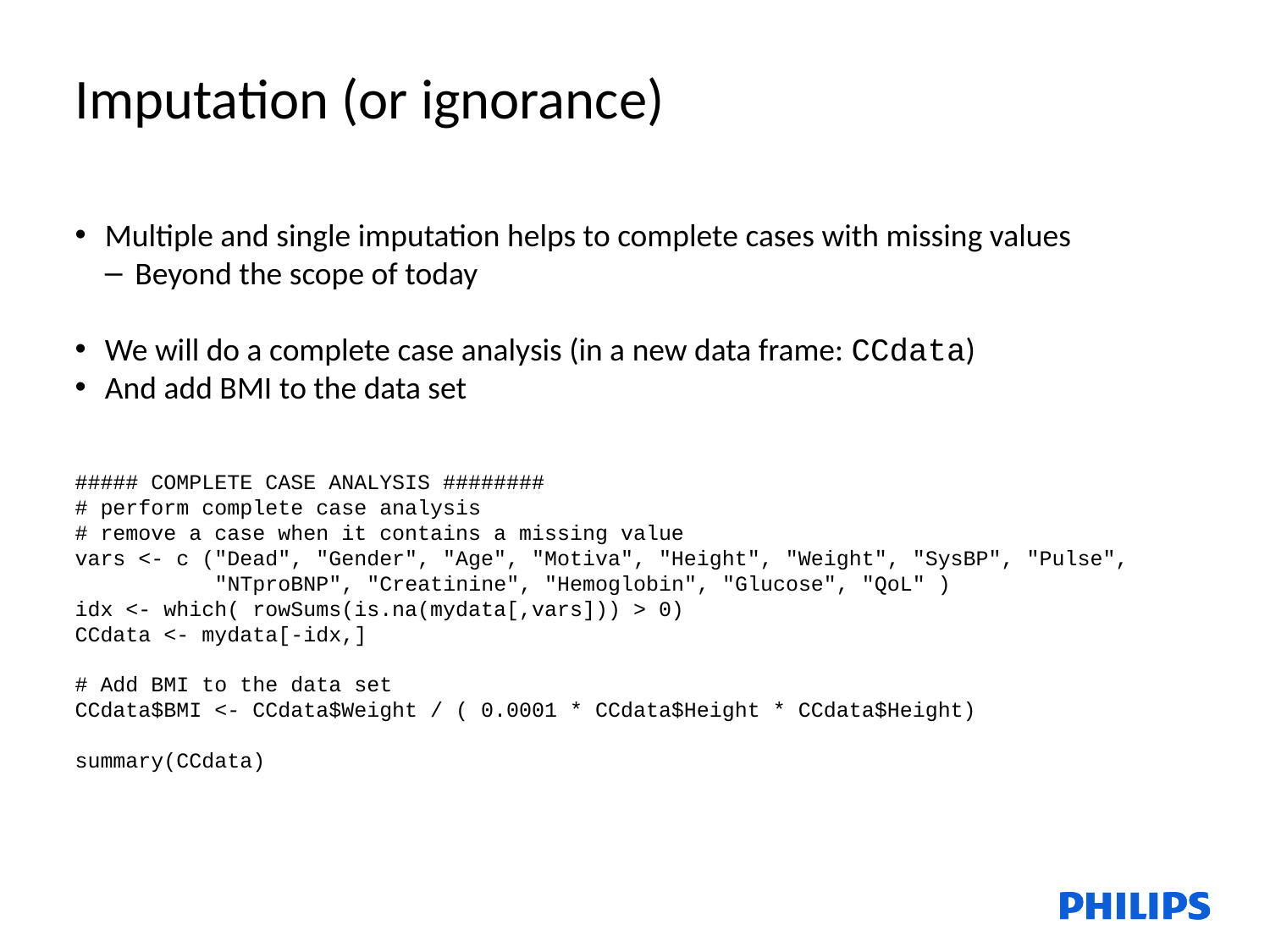

Imputation (or ignorance)

Multiple and single imputation helps to complete cases with missing values
Beyond the scope of today

We will do a complete case analysis (in a new data frame: CCdata)
And add BMI to the data set

##### COMPLETE CASE ANALYSIS ########
# perform complete case analysis
# remove a case when it contains a missing value
vars <- c ("Dead", "Gender", "Age", "Motiva", "Height", "Weight", "SysBP", "Pulse",
           "NTproBNP", "Creatinine", "Hemoglobin", "Glucose", "QoL" )
idx <- which( rowSums(is.na(mydata[,vars])) > 0)
CCdata <- mydata[-idx,]

# Add BMI to the data set
CCdata$BMI <- CCdata$Weight / ( 0.0001 * CCdata$Height * CCdata$Height)

summary(CCdata)